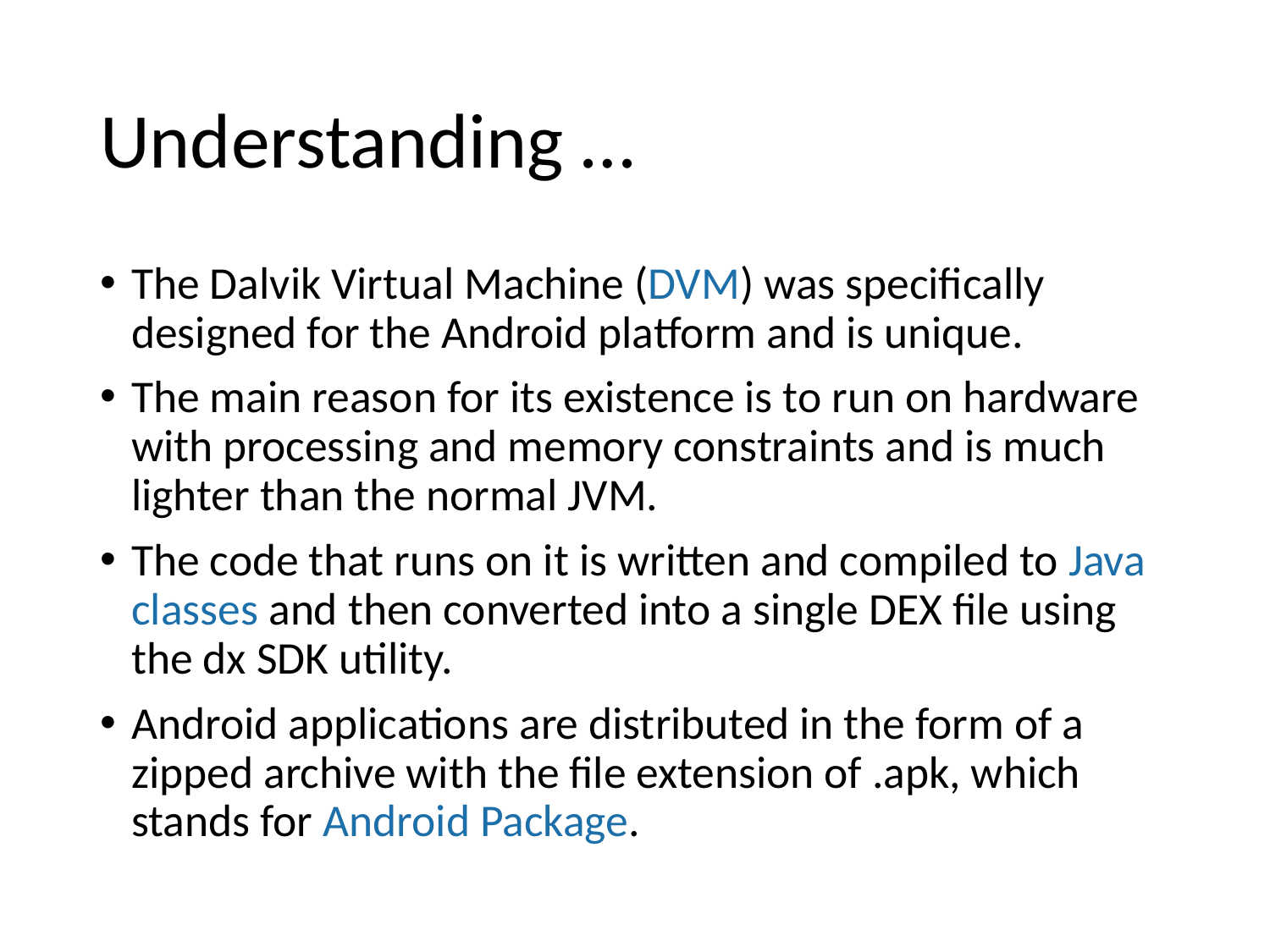

# Understanding …
The Dalvik Virtual Machine (DVM) was specifically designed for the Android platform and is unique.
The main reason for its existence is to run on hardware with processing and memory constraints and is much lighter than the normal JVM.
The code that runs on it is written and compiled to Java classes and then converted into a single DEX file using the dx SDK utility.
Android applications are distributed in the form of a zipped archive with the file extension of .apk, which stands for Android Package.